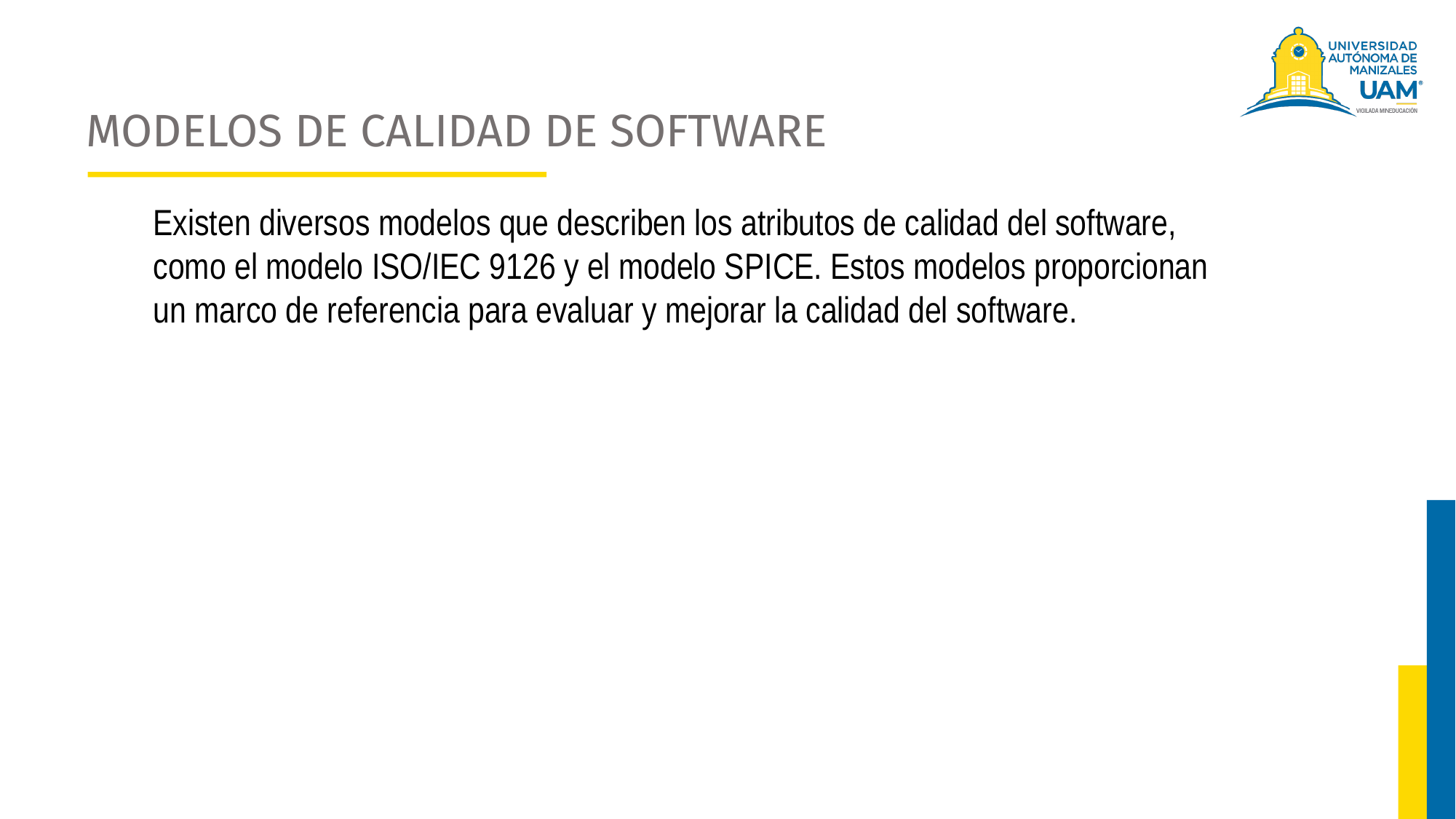

# MODELOS DE CALIDAD DE SOFTWARE

Existen diversos modelos que describen los atributos de calidad del software, como el modelo ISO/IEC 9126 y el modelo SPICE. Estos modelos proporcionan un marco de referencia para evaluar y mejorar la calidad del software.